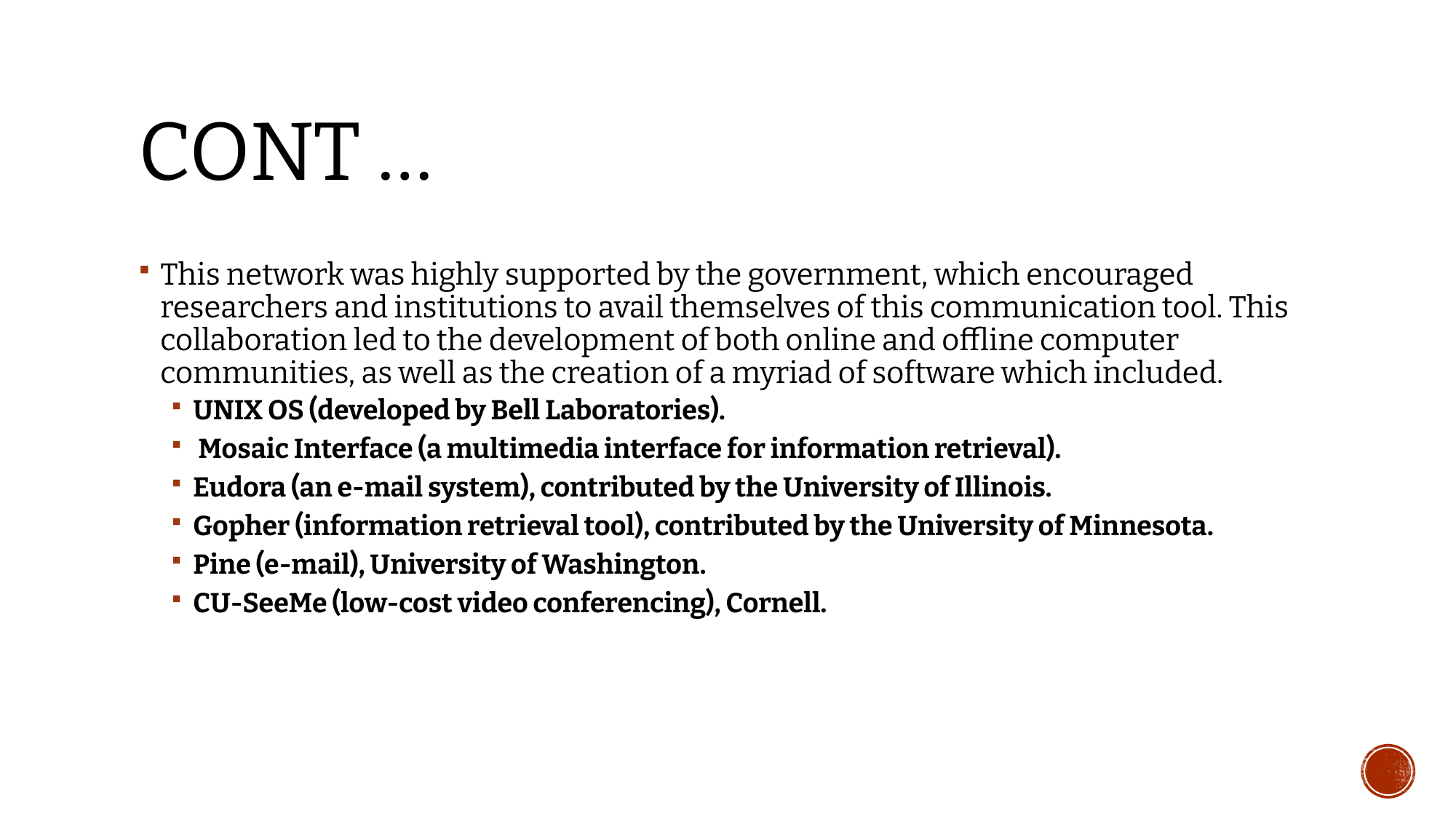

# Cont …
This network was highly supported by the government, which encouraged researchers and institutions to avail themselves of this communication tool. This collaboration led to the development of both online and offline computer communities, as well as the creation of a myriad of software which included.
UNIX OS (developed by Bell Laboratories).
 Mosaic Interface (a multimedia interface for information retrieval).
Eudora (an e-mail system), contributed by the University of Illinois.
Gopher (information retrieval tool), contributed by the University of Minnesota.
Pine (e-mail), University of Washington.
CU-SeeMe (low-cost video conferencing), Cornell.